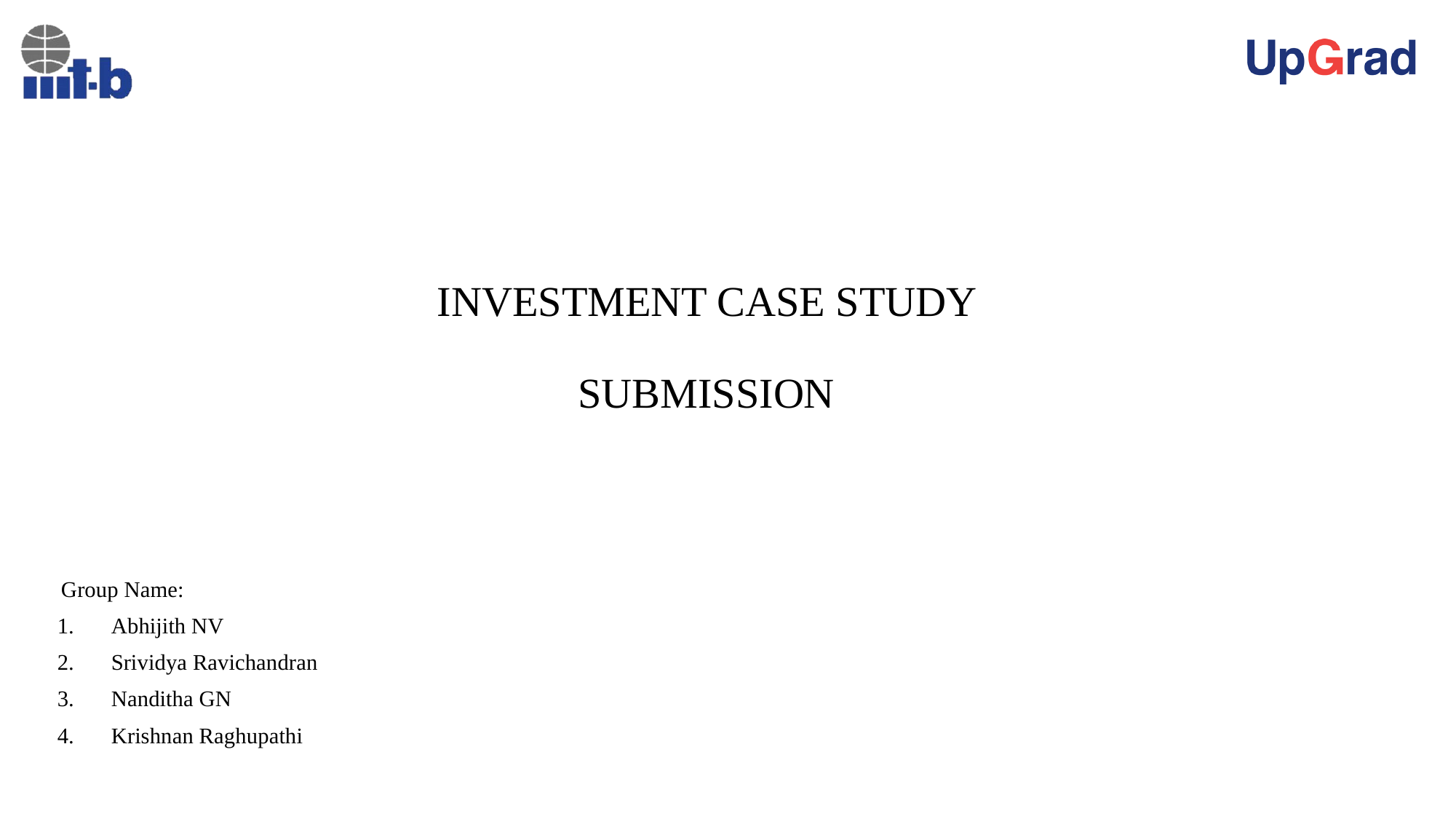

# INVESTMENT CASE STUDY SUBMISSION
 Group Name:
 Abhijith NV
 Srividya Ravichandran
 Nanditha GN
 Krishnan Raghupathi